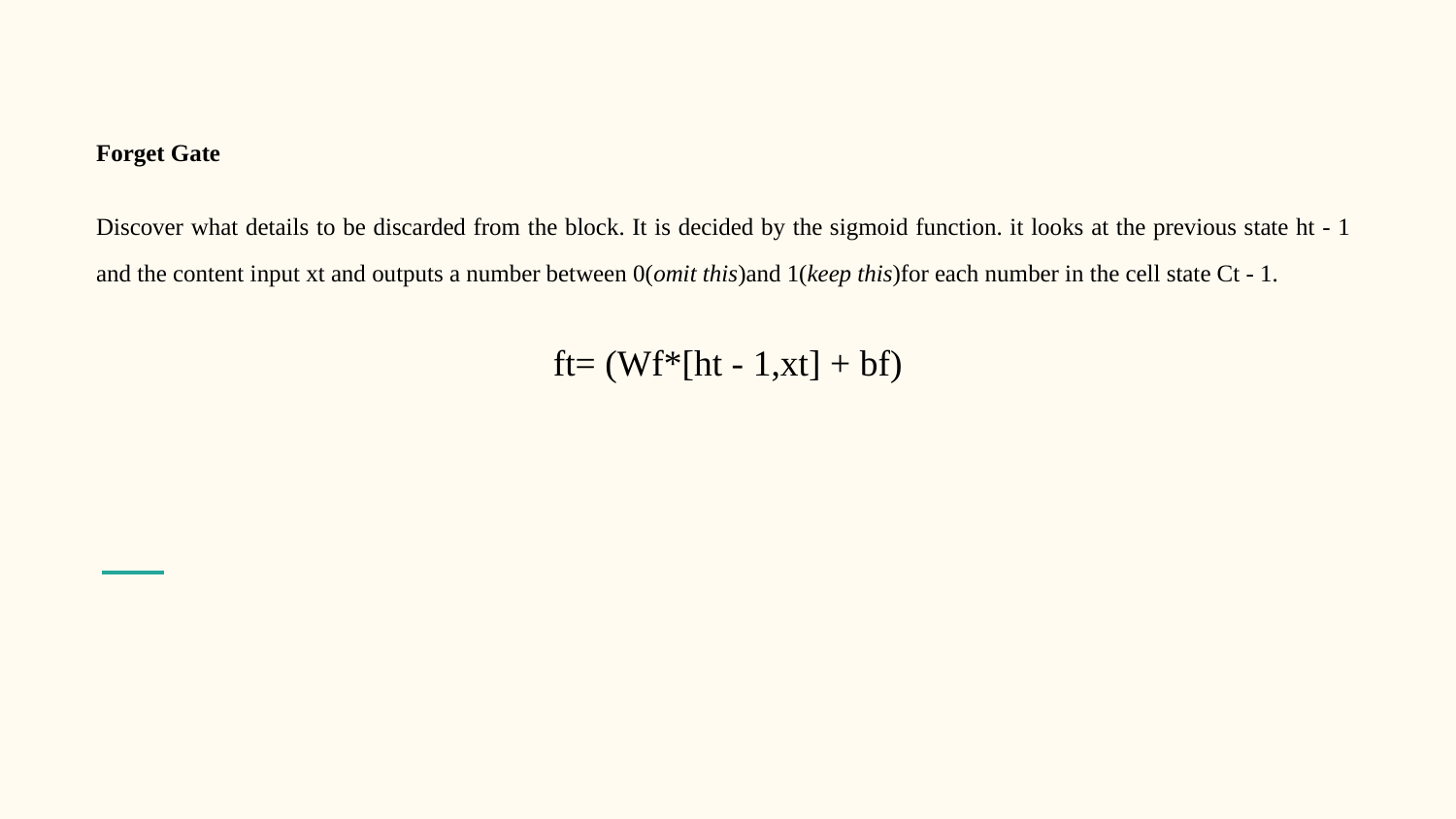

# Forget Gate
Discover what details to be discarded from the block. It is decided by the sigmoid function. it looks at the previous state ht - 1  and the content input xt and outputs a number between 0(omit this)and 1(keep this)for each number in the cell state Ct - 1.
ft= (Wf*[ht - 1,xt] + bf)